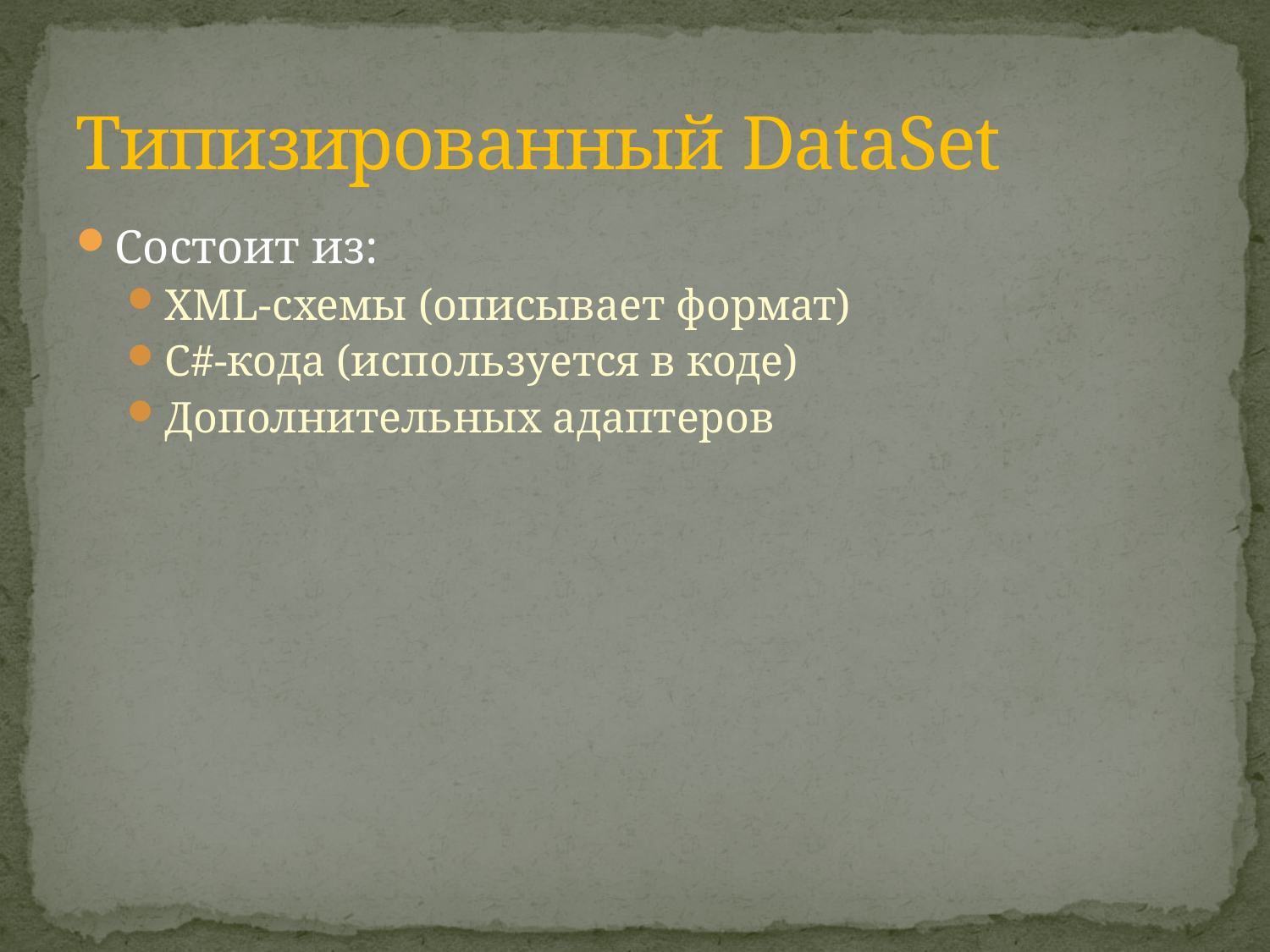

# Типизированный DataSet
Состоит из:
XML-схемы (описывает формат)
C#-кода (используется в коде)
Дополнительных адаптеров